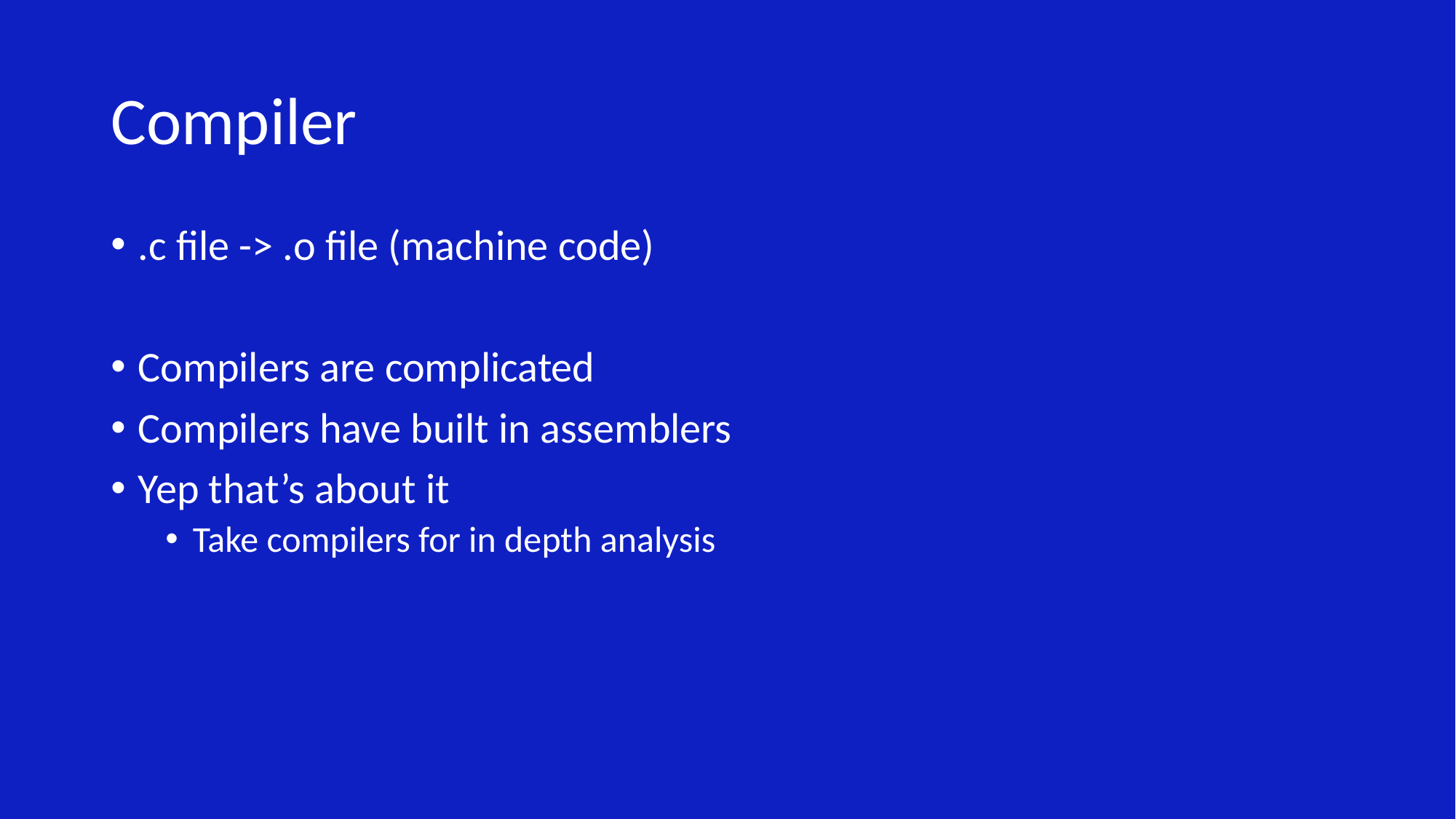

# Compiler
.c file -> .o file (machine code)

Compilers are complicated
Compilers have built in assemblers
Yep that’s about it
Take compilers for in depth analysis